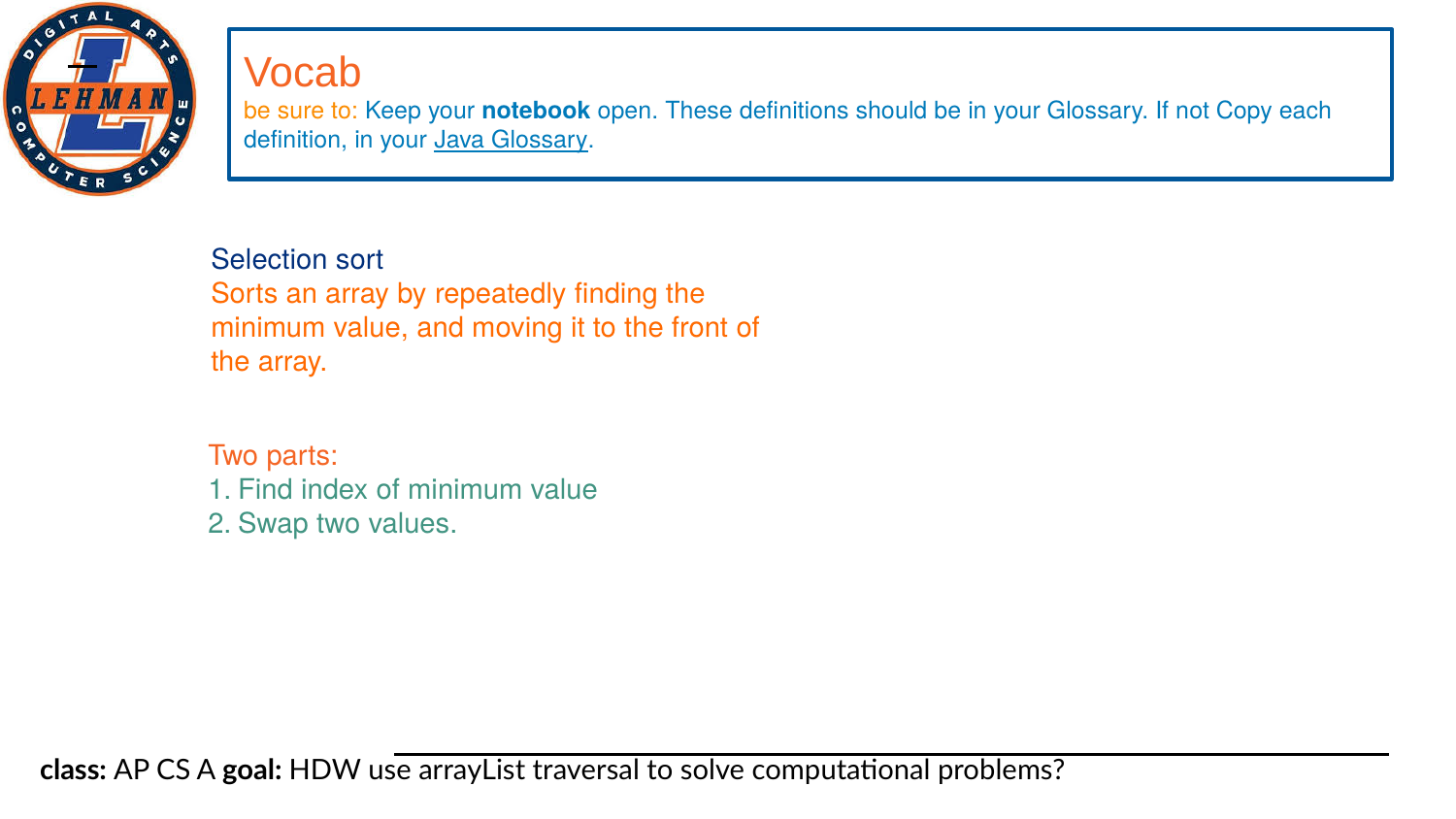

# Vocab
be sure to: Keep your notebook open. These definitions should be in your Glossary. If not Copy each definition, in your Java Glossary.
Selection sort
Sorts an array by repeatedly finding the minimum value, and moving it to the front of the array.
Two parts:
Find index of minimum value
Swap two values.